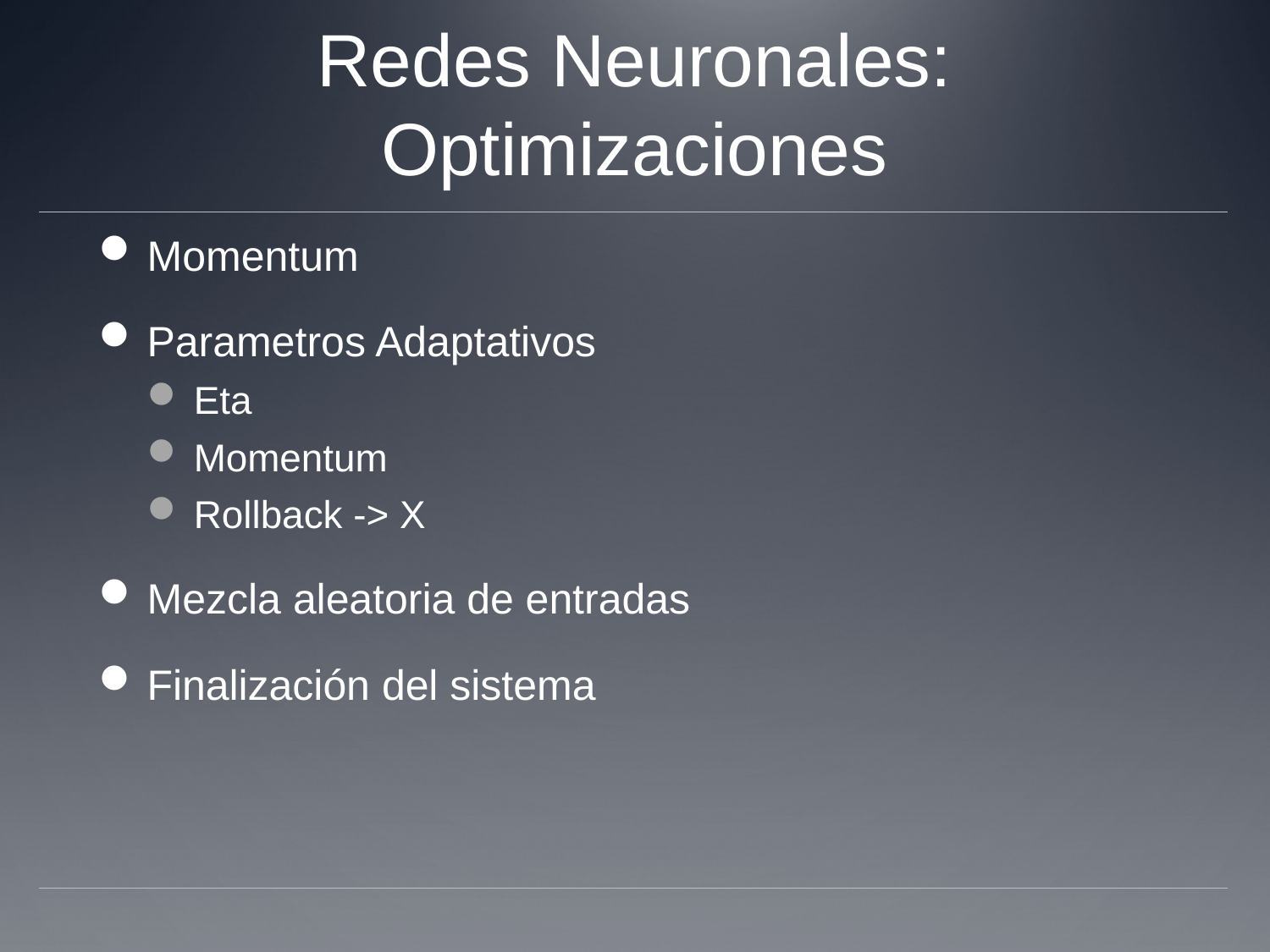

# Redes Neuronales: Optimizaciones
Momentum
Parametros Adaptativos
Eta
Momentum
Rollback -> X
Mezcla aleatoria de entradas
Finalización del sistema